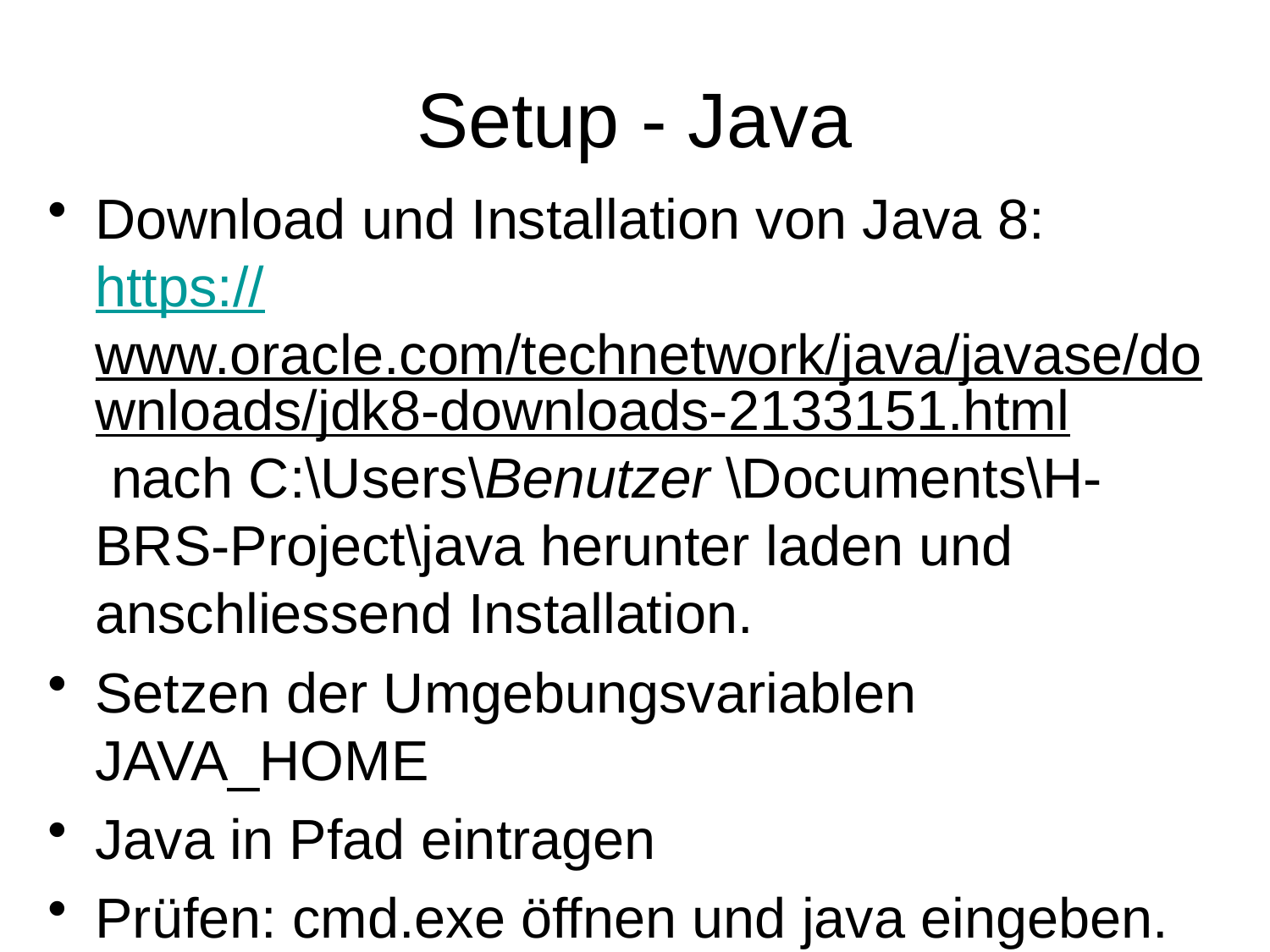

# Setup - Java
Download und Installation von Java 8:
https://www.oracle.com/technetwork/java/javase/downloads/jdk8-downloads-2133151.html nach C:\Users\Benutzer \Documents\H-BRS-Project\java herunter laden und anschliessend Installation.
Setzen der Umgebungsvariablen JAVA_HOME
Java in Pfad eintragen
Prüfen: cmd.exe öffnen und java eingeben.